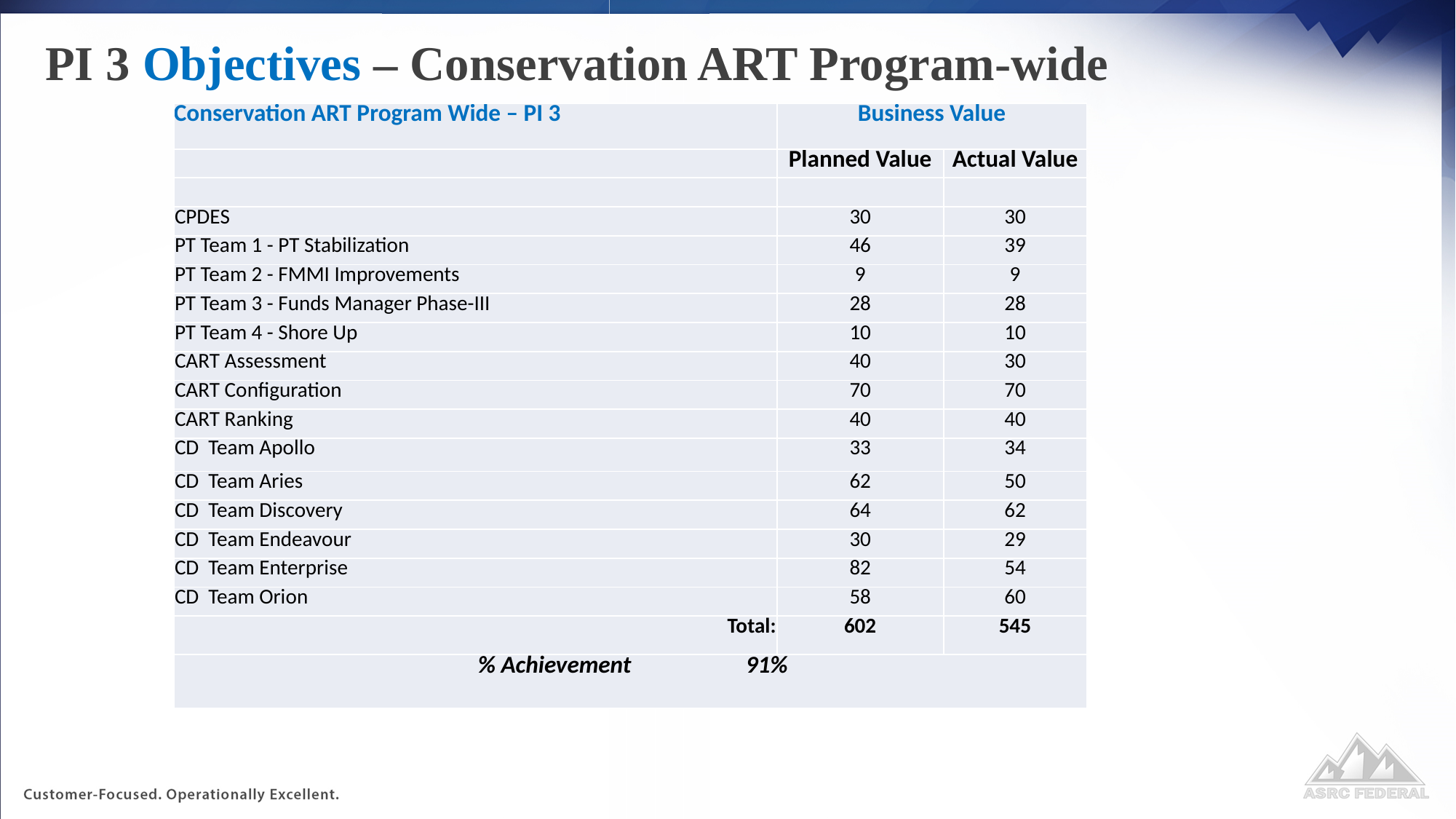

# PI 3 Objectives – Conservation ART Program-wide
| Conservation ART Program Wide – PI 3 | Business Value |  |
| --- | --- | --- |
|  | Planned Value | Actual Value |
|  |  |  |
| CPDES | 30 | 30 |
| PT Team 1 - PT Stabilization | 46 | 39 |
| PT Team 2 - FMMI Improvements | 9 | 9 |
| PT Team 3 - Funds Manager Phase-III | 28 | 28 |
| PT Team 4 - Shore Up | 10 | 10 |
| CART Assessment | 40 | 30 |
| CART Configuration | 70 | 70 |
| CART Ranking | 40 | 40 |
| CD Team Apollo | 33 | 34 |
| CD Team Aries | 62 | 50 |
| CD Team Discovery | 64 | 62 |
| CD Team Endeavour | 30 | 29 |
| CD Team Enterprise | 82 | 54 |
| CD Team Orion | 58 | 60 |
| Total: | 602 | 545 |
| % Achievement 91% |  |  |